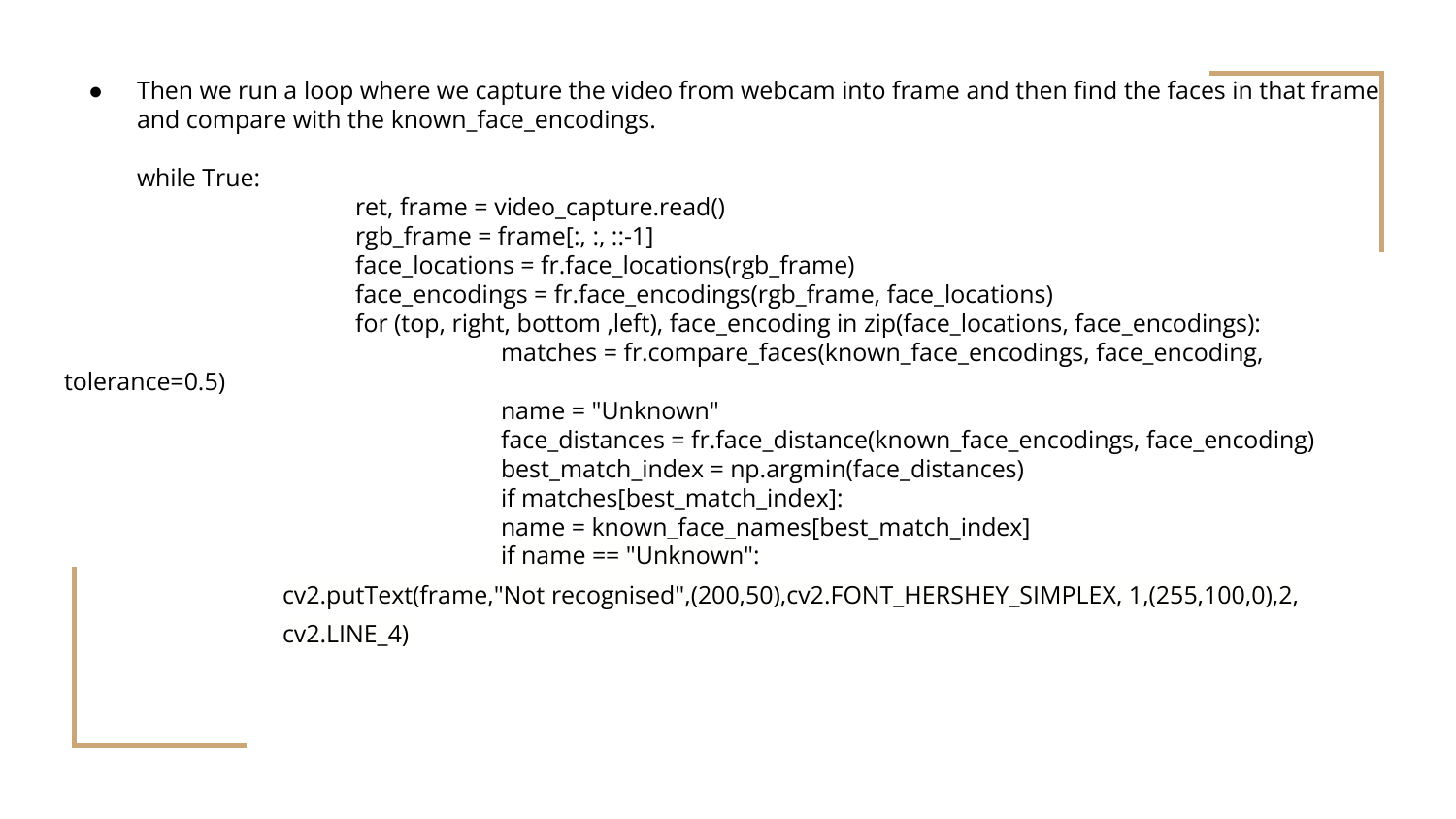

# Then we run a loop where we capture the video from webcam into frame and then find the faces in that frame and compare with the known_face_encodings.

while True:
    		ret, frame = video_capture.read()
    		rgb_frame = frame[:, :, ::-1]
    		face_locations = fr.face_locations(rgb_frame)
    		face_encodings = fr.face_encodings(rgb_frame, face_locations)
    		for (top, right, bottom ,left), face_encoding in zip(face_locations, face_encodings):
        			matches = fr.compare_faces(known_face_encodings, face_encoding, tolerance=0.5)
        			name = "Unknown"
        			face_distances = fr.face_distance(known_face_encodings, face_encoding)
        			best_match_index = np.argmin(face_distances)
        			if matches[best_match_index]:
            			name = known_face_names[best_match_index]
			if name == "Unknown":
cv2.putText(frame,"Not recognised",(200,50),cv2.FONT_HERSHEY_SIMPLEX, 1,(255,100,0),2, cv2.LINE_4)